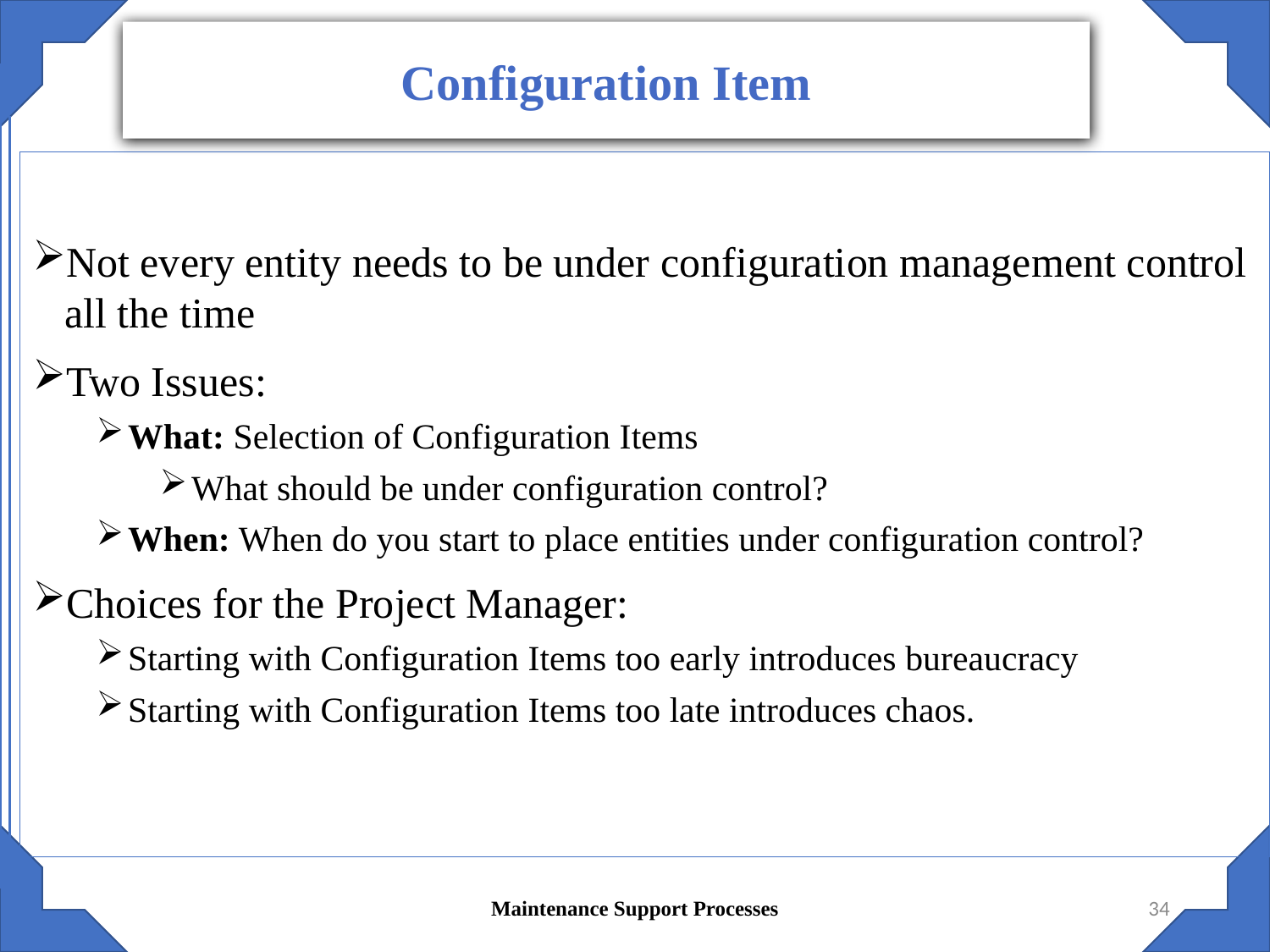

Configuration Item

Not every entity needs to be under configuration management control all the time
Two Issues:
What: Selection of Configuration Items
What should be under configuration control?
When: When do you start to place entities under configuration control?
Choices for the Project Manager:
Starting with Configuration Items too early introduces bureaucracy
Starting with Configuration Items too late introduces chaos.
Maintenance Support Processes
34